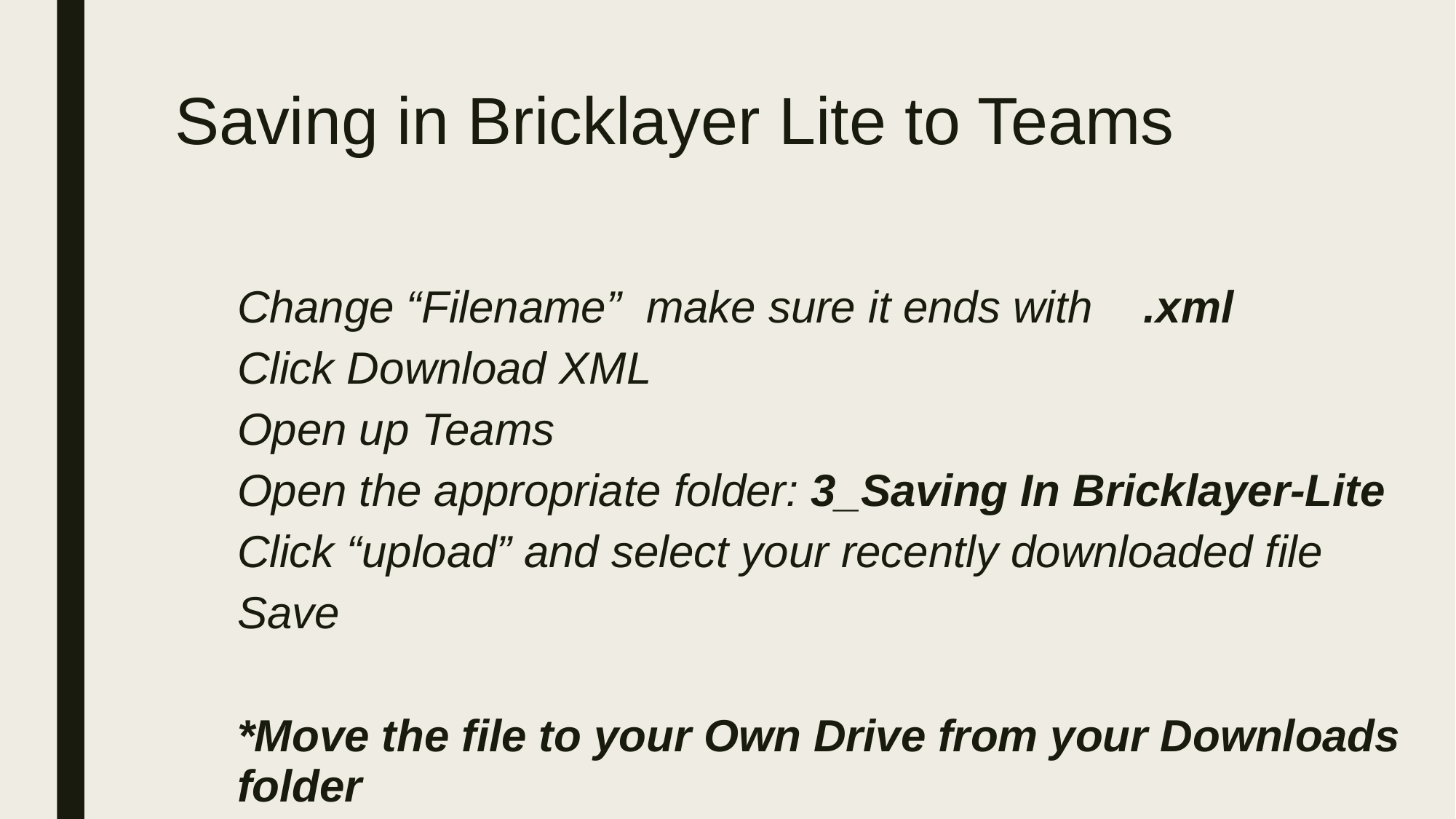

# Saving in Bricklayer Lite to Teams

Change “Filename”  make sure it ends with    .xml
Click Download XML
Open up Teams
Open the appropriate folder: 3_Saving In Bricklayer-Lite
Click “upload” and select your recently downloaded file
Save

*Move the file to your Own Drive from your Downloads folder